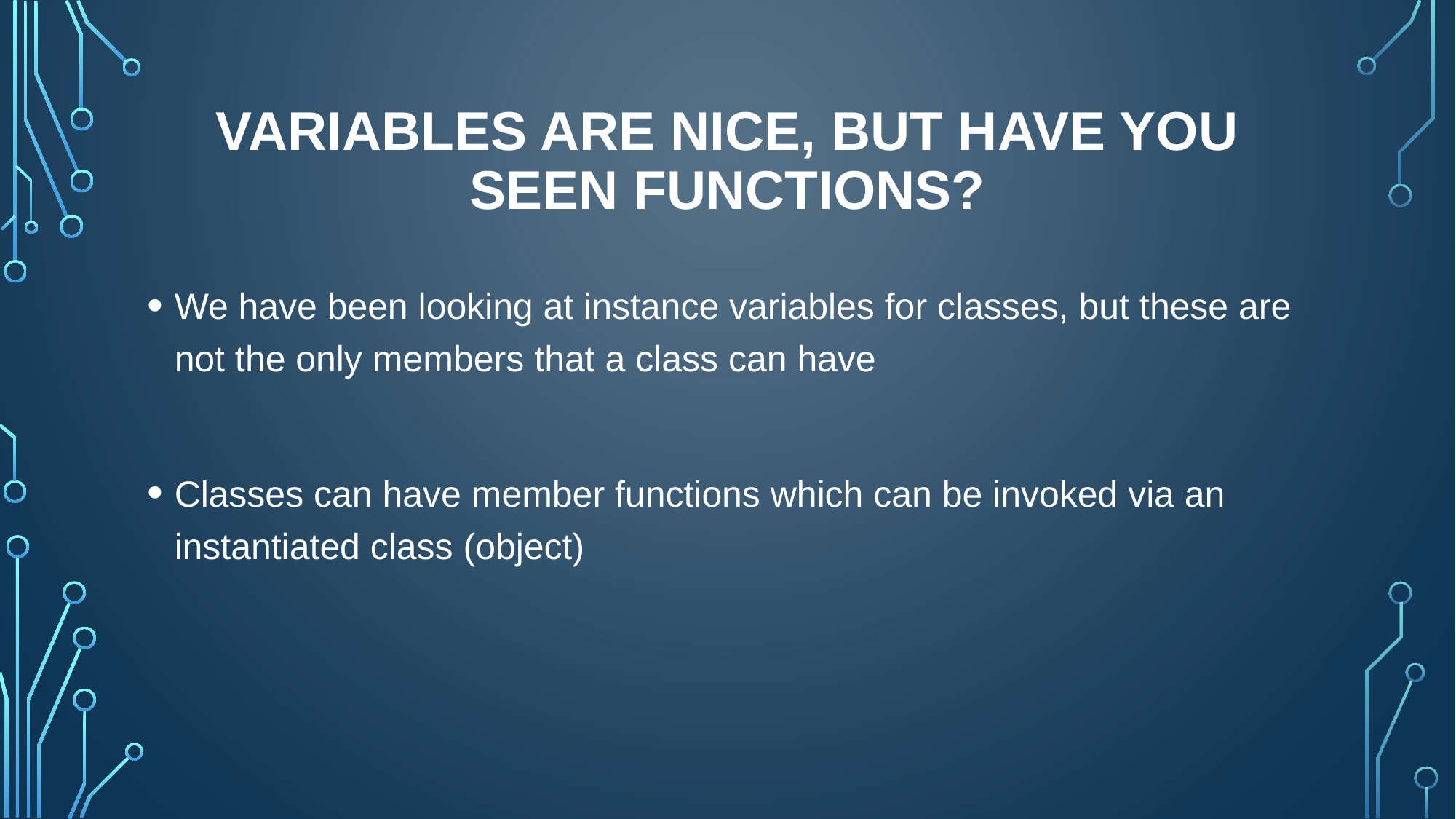

# Variables are nice, but have you seen functions?
We have been looking at instance variables for classes, but these are not the only members that a class can have

Classes can have member functions which can be invoked via an instantiated class (object)